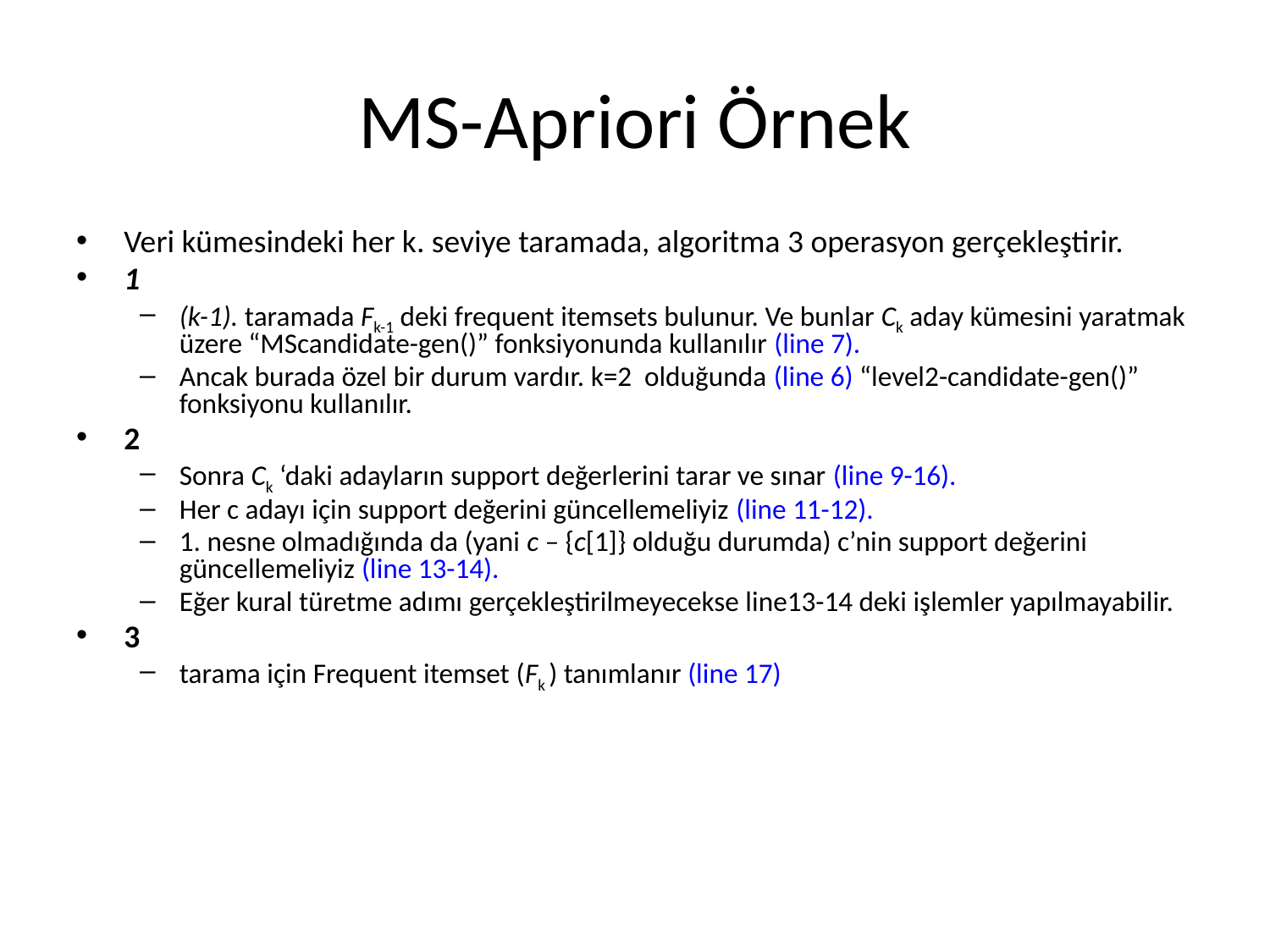

# MS-Apriori Örnek
Veri kümesindeki her k. seviye taramada, algoritma 3 operasyon gerçekleştirir.
1
(k-1). taramada Fk-1 deki frequent itemsets bulunur. Ve bunlar Ck aday kümesini yaratmak üzere “MScandidate-gen()” fonksiyonunda kullanılır (line 7).
Ancak burada özel bir durum vardır. k=2  olduğunda (line 6) “level2-candidate-gen()” fonksiyonu kullanılır.
2
Sonra Ck ‘daki adayların support değerlerini tarar ve sınar (line 9-16).
Her c adayı için support değerini güncellemeliyiz (line 11-12).
1. nesne olmadığında da (yani c – {c[1]} olduğu durumda) c’nin support değerini güncellemeliyiz (line 13-14).
Eğer kural türetme adımı gerçekleştirilmeyecekse line13-14 deki işlemler yapılmayabilir.
3
tarama için Frequent itemset (Fk ) tanımlanır (line 17)